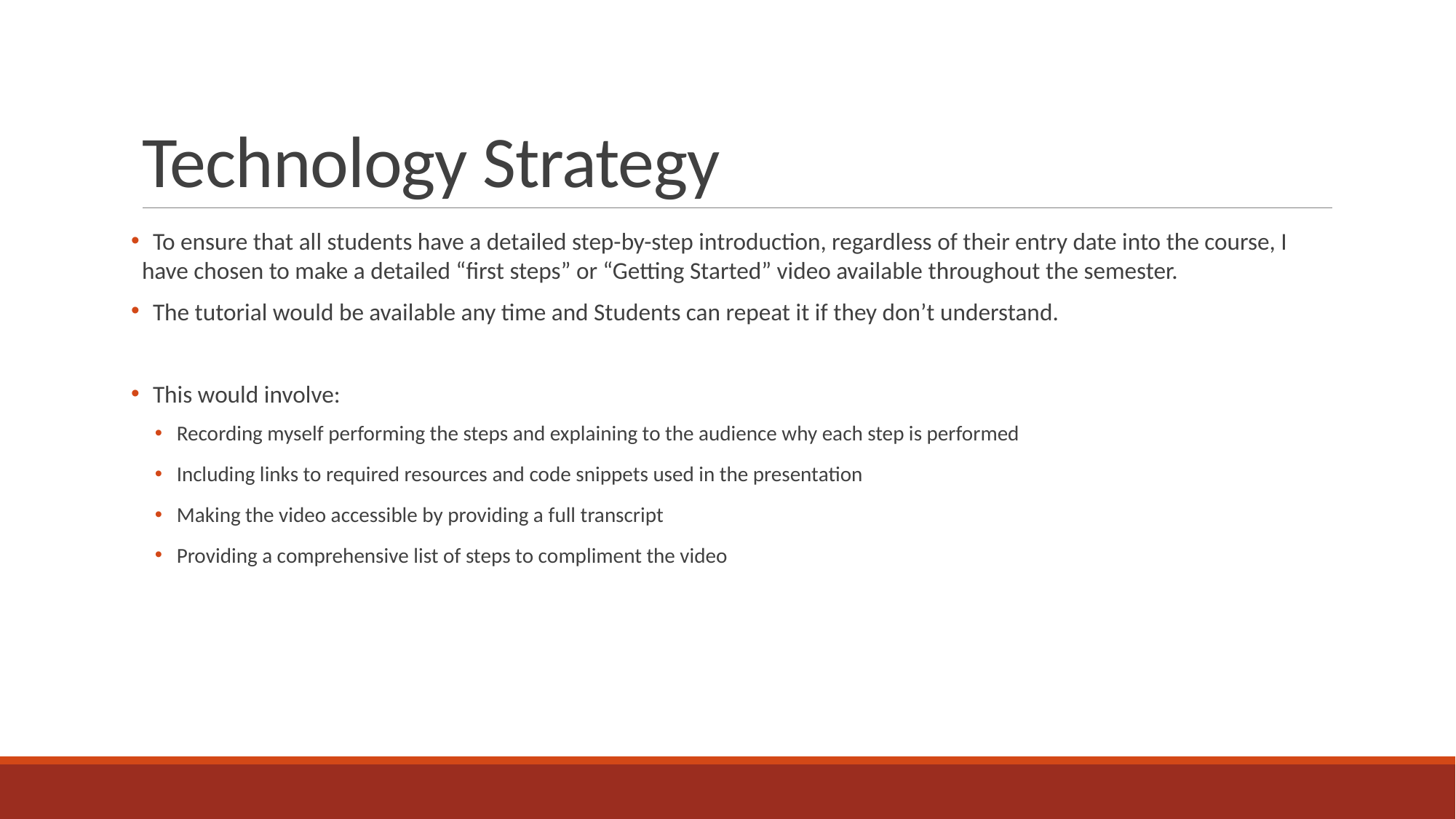

# Technology Strategy
  To ensure that all students have a detailed step-by-step introduction, regardless of their entry date into the course, I have chosen to make a detailed “first steps” or “Getting Started” video available throughout the semester.
  The tutorial would be available any time and Students can repeat it if they don’t understand.

  This would involve:
Recording myself performing the steps and explaining to the audience why each step is performed
Including links to required resources and code snippets used in the presentation
Making the video accessible by providing a full transcript
Providing a comprehensive list of steps to compliment the video